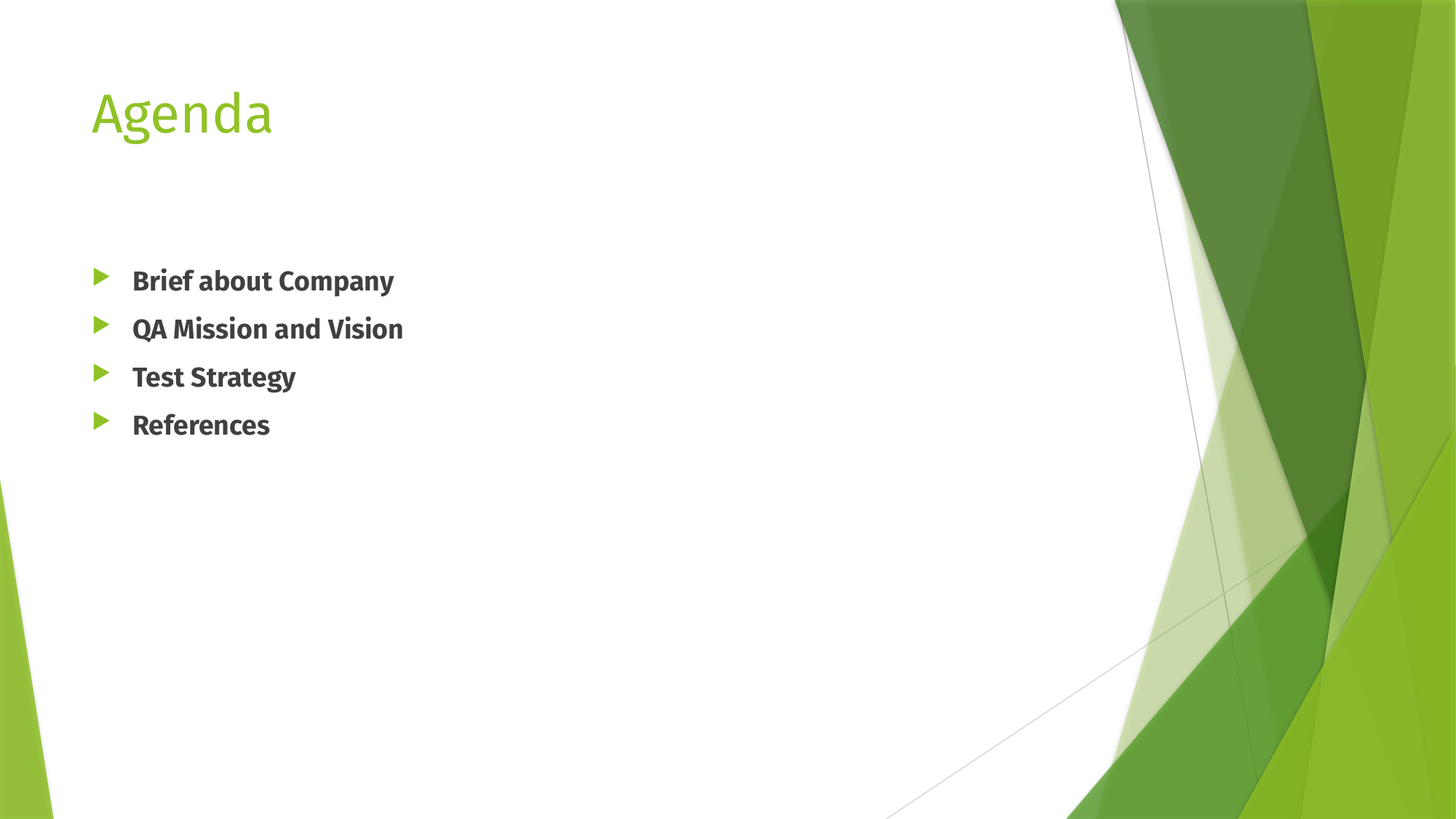

# Agenda
Brief about Company
QA Mission and Vision
Test Strategy
References